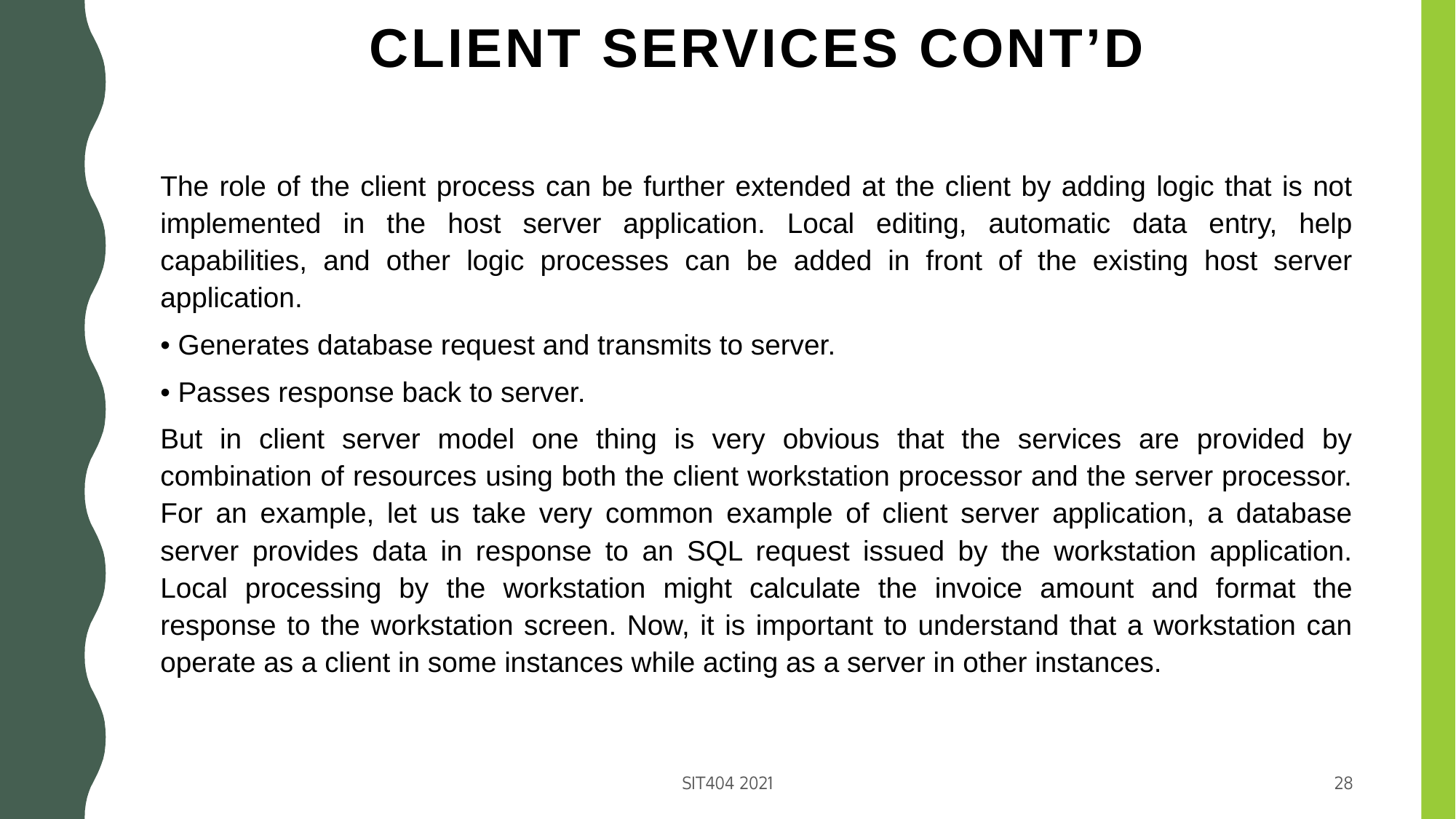

# CLIENT SERVICES cont’d
The role of the client process can be further extended at the client by adding logic that is not implemented in the host server application. Local editing, automatic data entry, help capabilities, and other logic processes can be added in front of the existing host server application.
• Generates database request and transmits to server.
• Passes response back to server.
But in client server model one thing is very obvious that the services are provided by combination of resources using both the client workstation processor and the server processor. For an example, let us take very common example of client server application, a database server provides data in response to an SQL request issued by the workstation application. Local processing by the workstation might calculate the invoice amount and format the response to the workstation screen. Now, it is important to understand that a workstation can operate as a client in some instances while acting as a server in other instances.
SIT404 2021
28